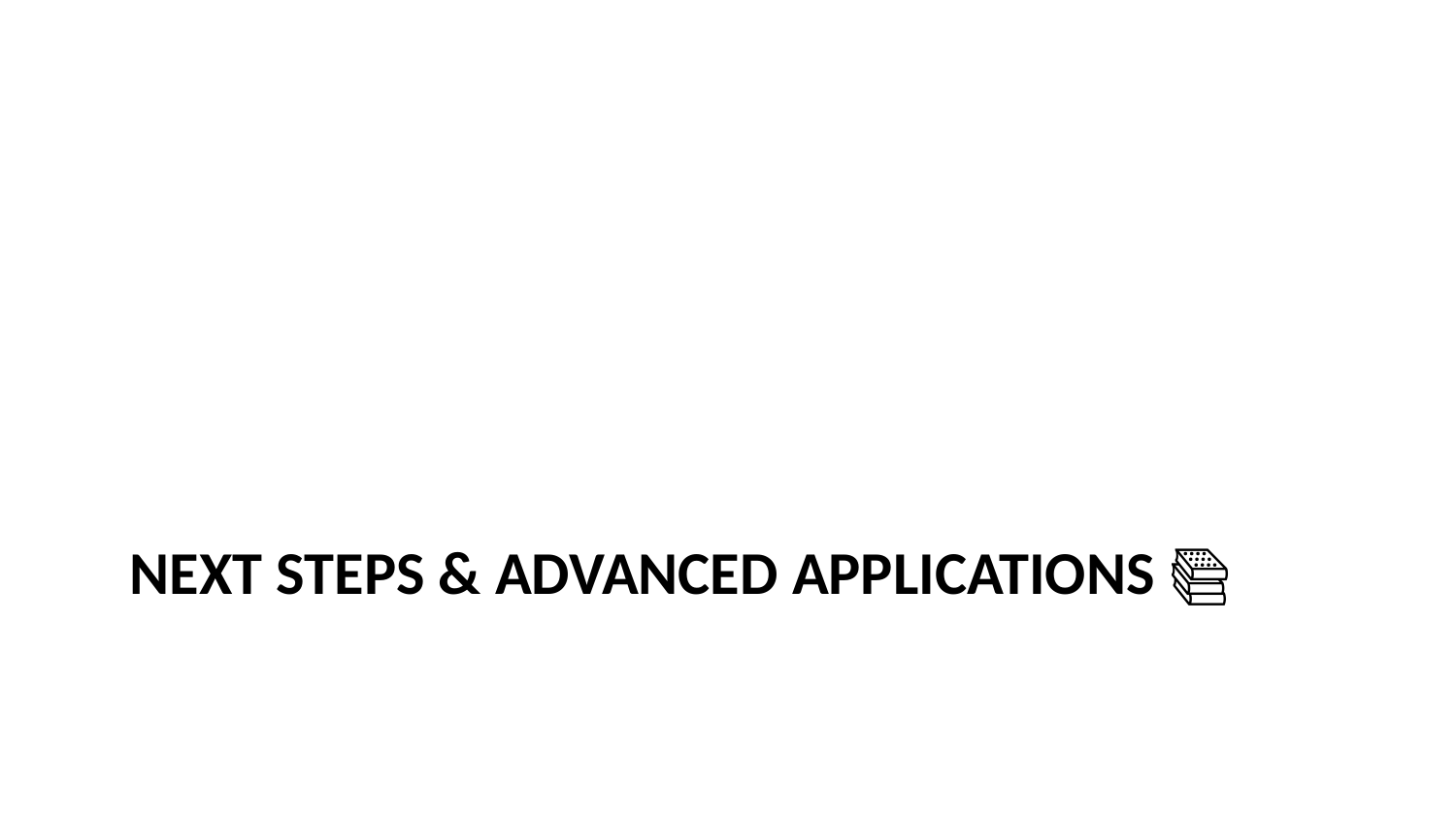

# Next Steps & Advanced Applications 📚